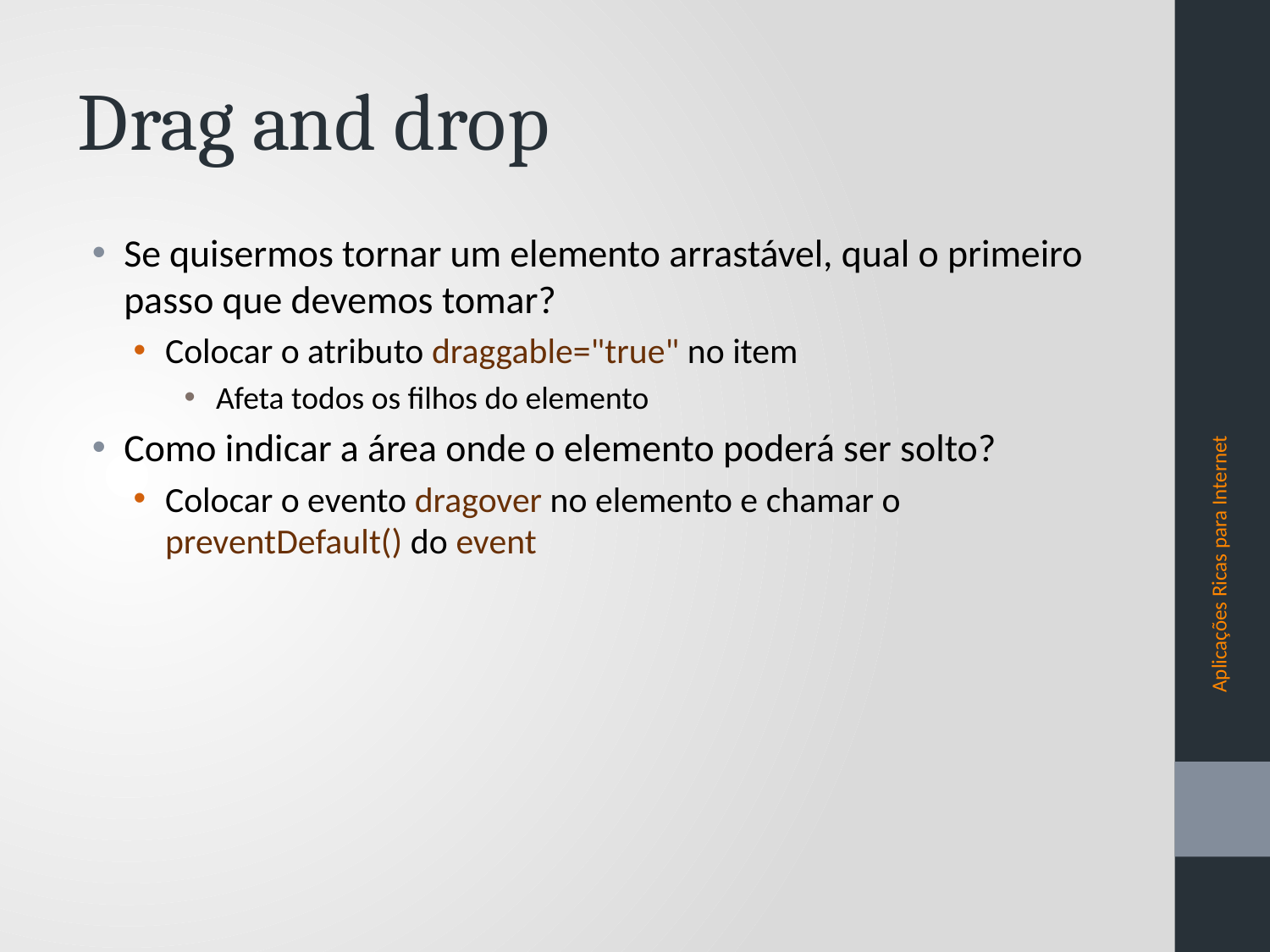

# Drag and drop
Se quisermos tornar um elemento arrastável, qual o primeiro passo que devemos tomar?
Colocar o atributo draggable="true" no item
Afeta todos os filhos do elemento
Como indicar a área onde o elemento poderá ser solto?
Colocar o evento dragover no elemento e chamar o preventDefault() do event
Aplicações Ricas para Internet